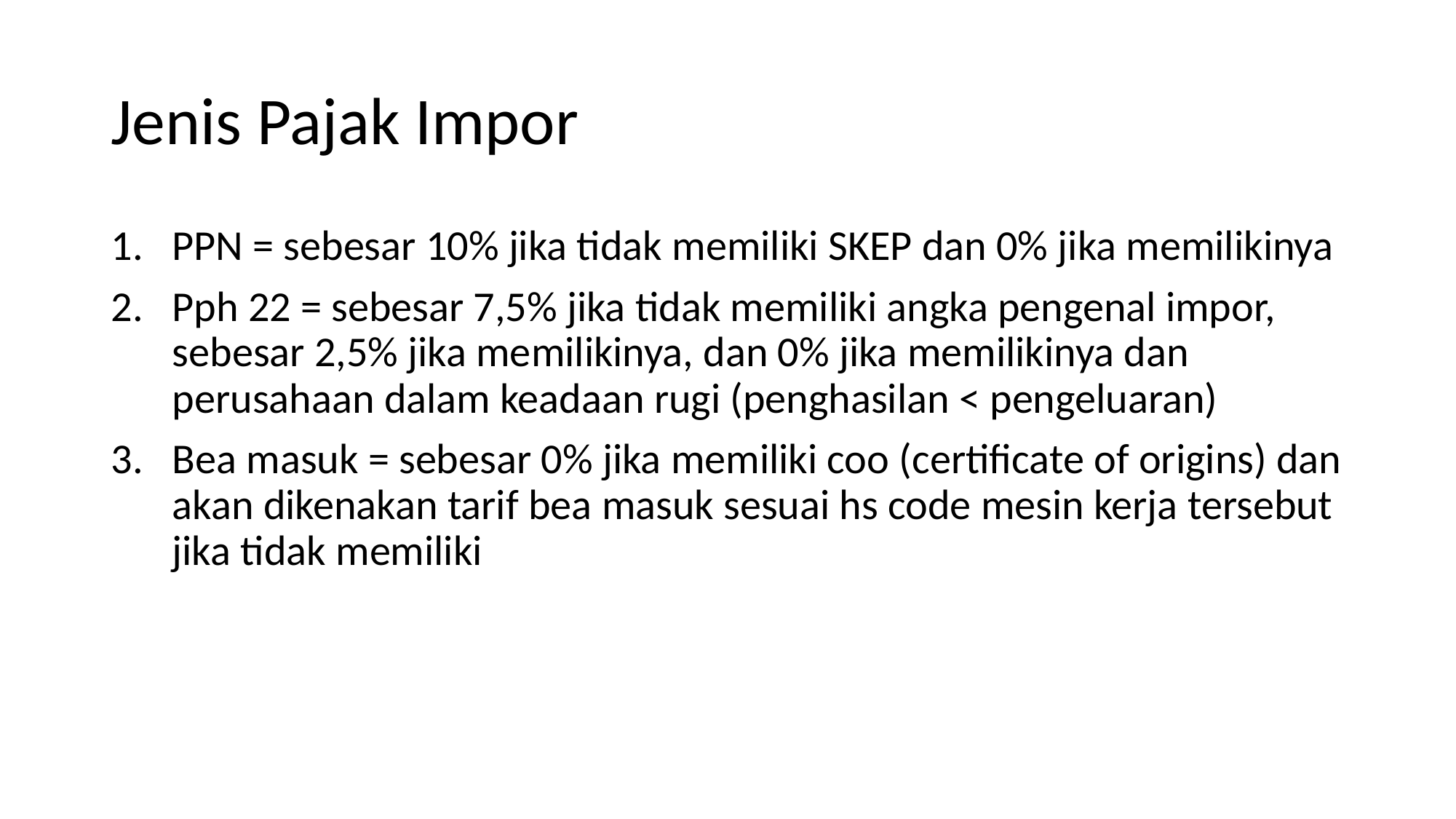

# Jenis Pajak Impor
PPN = sebesar 10% jika tidak memiliki SKEP dan 0% jika memilikinya
Pph 22 = sebesar 7,5% jika tidak memiliki angka pengenal impor, sebesar 2,5% jika memilikinya, dan 0% jika memilikinya dan perusahaan dalam keadaan rugi (penghasilan < pengeluaran)
Bea masuk = sebesar 0% jika memiliki coo (certificate of origins) dan akan dikenakan tarif bea masuk sesuai hs code mesin kerja tersebut jika tidak memiliki